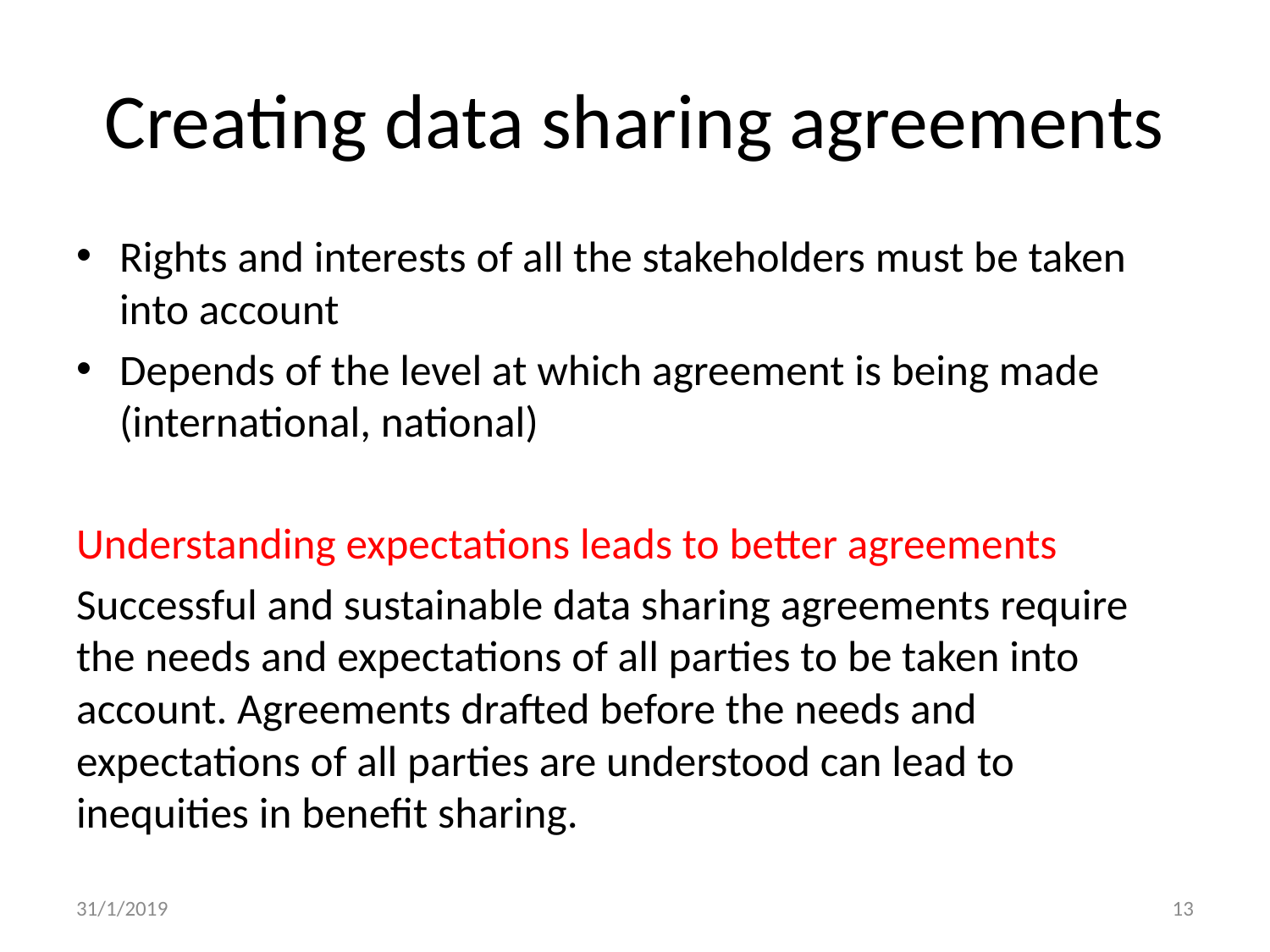

# Creating data sharing agreements
Rights and interests of all the stakeholders must be taken into account
Depends of the level at which agreement is being made (international, national)

Understanding expectations leads to better agreements
Successful and sustainable data sharing agreements require the needs and expectations of all parties to be taken into account. Agreements drafted before the needs and expectations of all parties are understood can lead to inequities in benefit sharing.
31/1/2019
13